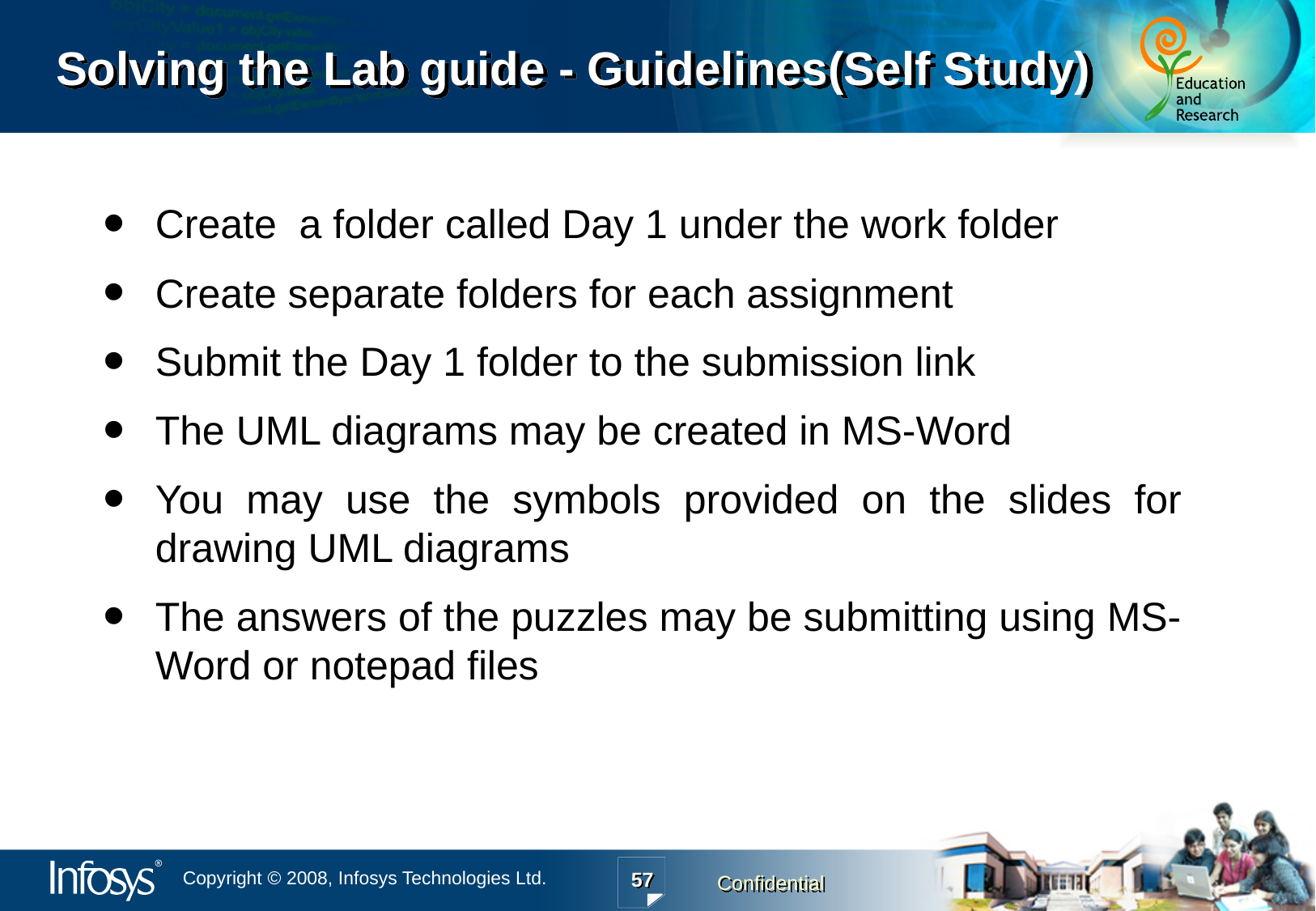

# Solving the Lab guide - Guidelines(Self Study)

Create  a folder called Day 1 under the work folder
Create separate folders for each assignment
Submit the Day 1 folder to the submission link
The UML diagrams may be created in MS-Word
You may use the symbols provided on the slides for drawing UML diagrams
The answers of the puzzles may be submitting using MS-Word or notepad files
57